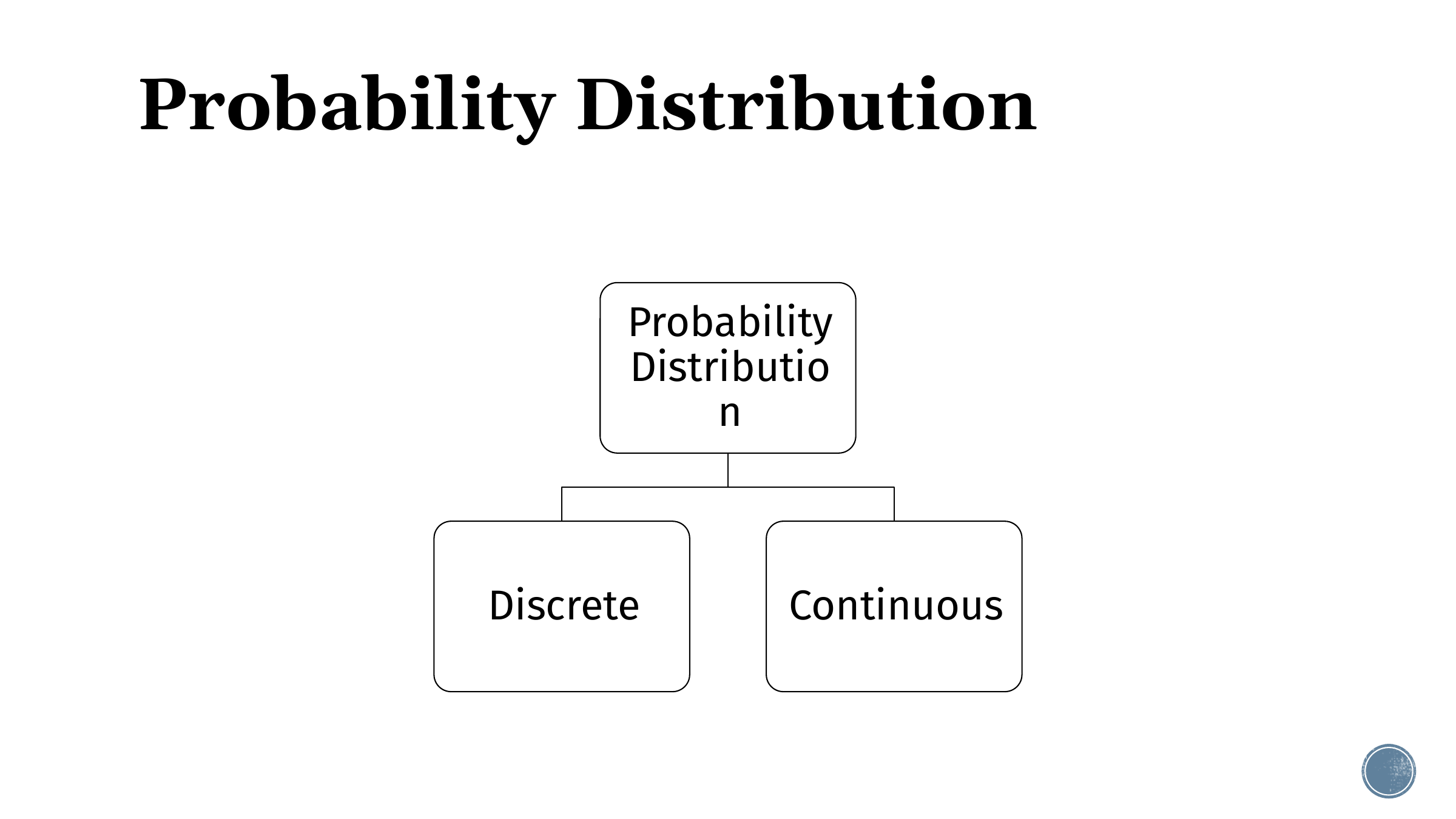

# Probability Distribution
Probability Distribution
Discrete
Continuous